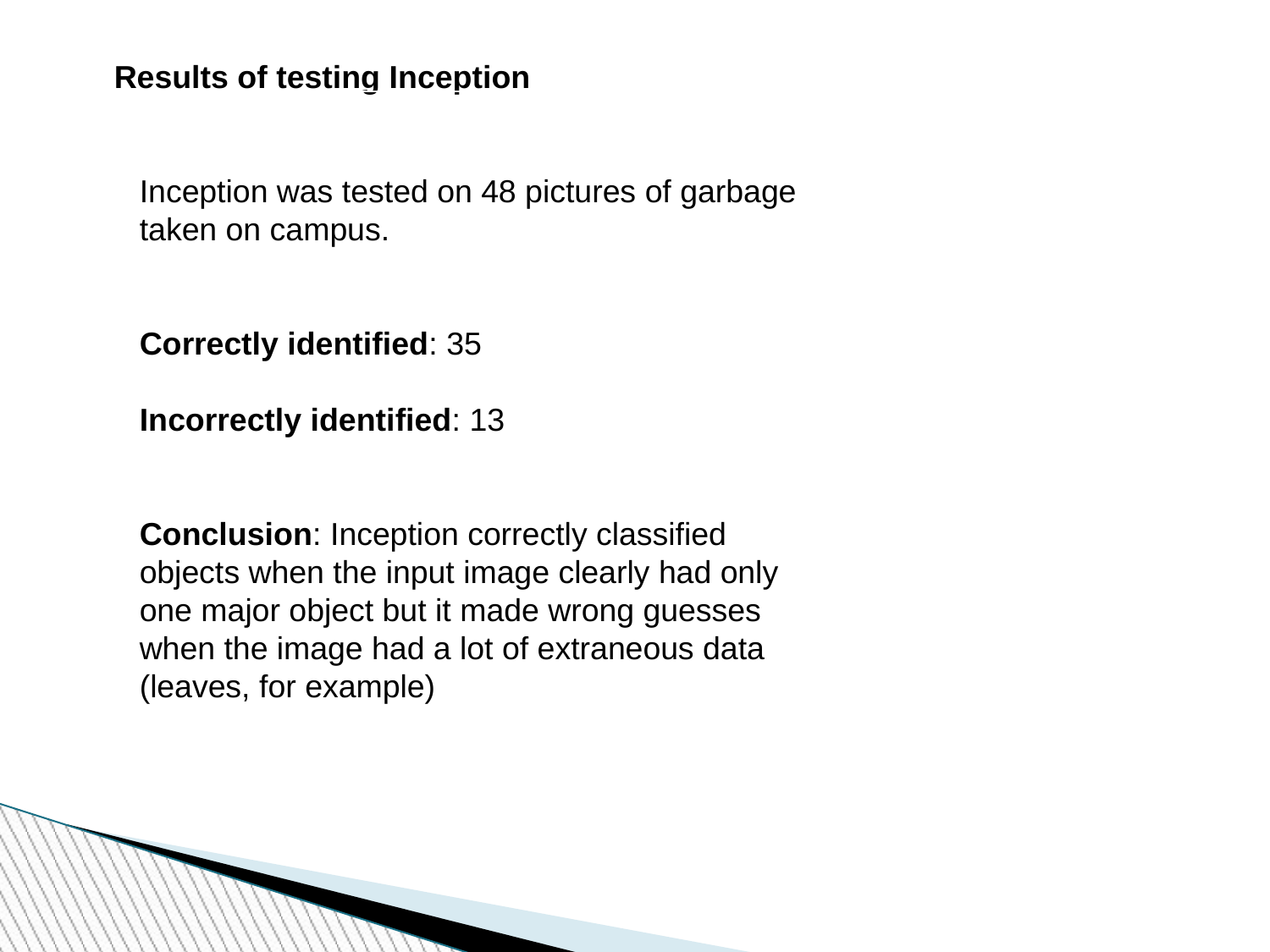

Results of testing Inception
Inception was tested on 48 pictures of garbage taken on campus.

Correctly identified: 35

Incorrectly identified: 13

Conclusion: Inception correctly classified objects when the input image clearly had only one major object but it made wrong guesses when the image had a lot of extraneous data (leaves, for example)